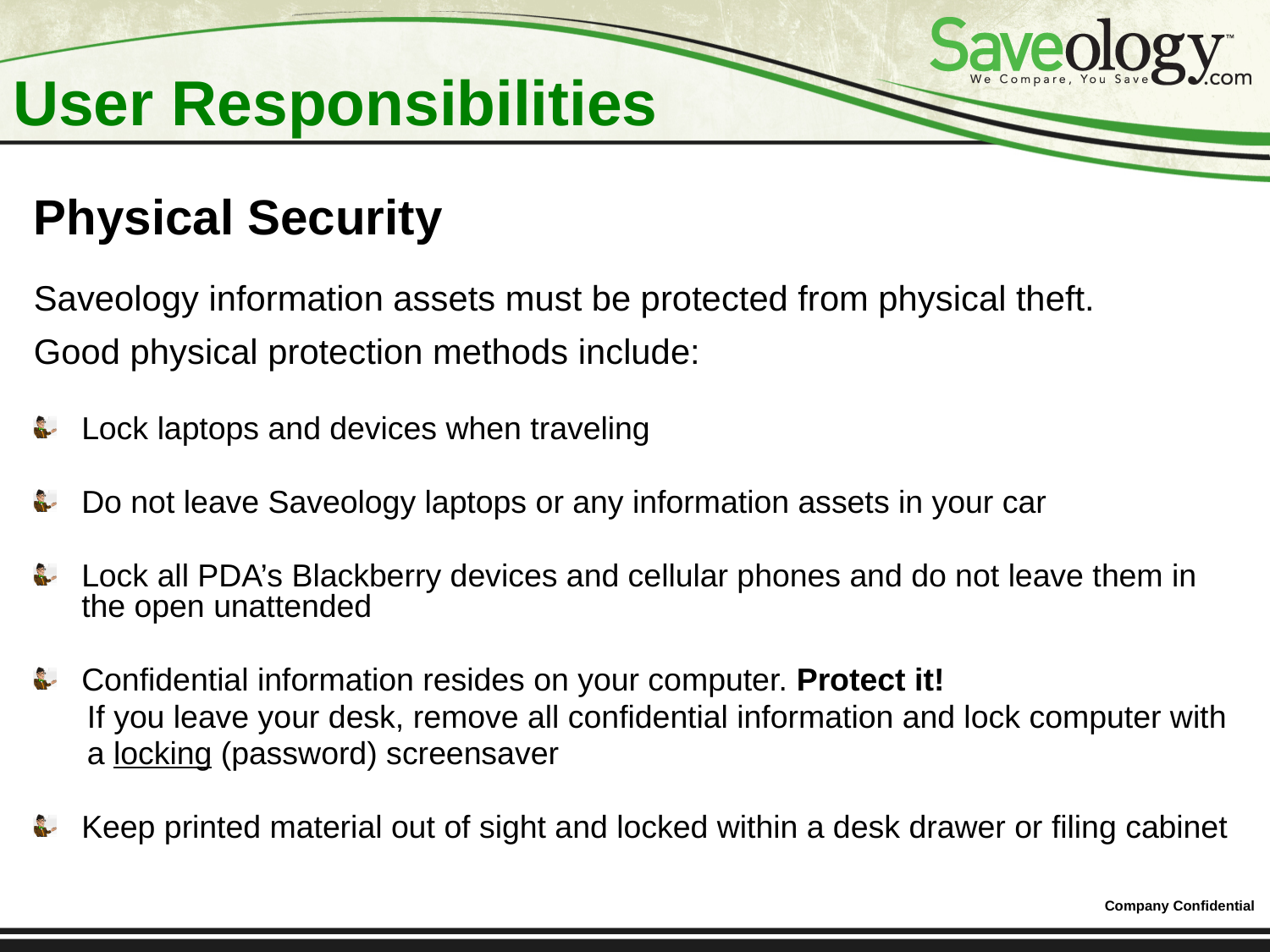

# User Responsibilities
Physical Security

Saveology information assets must be protected from physical theft.

Good physical protection methods include:

Lock laptops and devices when traveling

Do not leave Saveology laptops or any information assets in your car

Lock all PDA’s Blackberry devices and cellular phones and do not leave them in the open unattended

Confidential information resides on your computer. Protect it!
      If you leave your desk, remove all confidential information and lock computer with
      a locking (password) screensaver

Keep printed material out of sight and locked within a desk drawer or filing cabinet